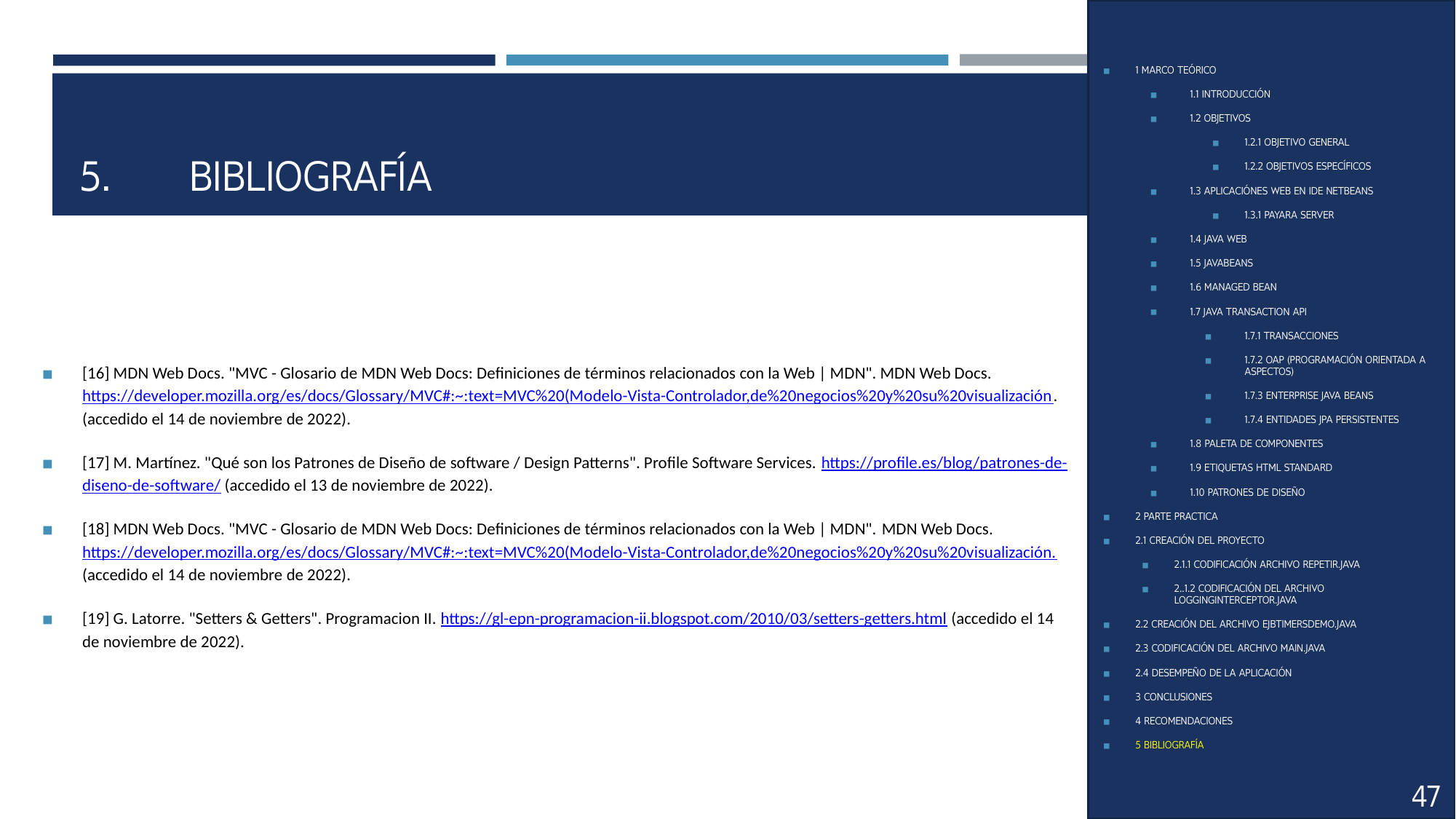

# 5.	BIBLIOGRAFÍA
1 MARCO TEÓRICO
1.1 INTRODUCCIÓN
1.2 OBJETIVOS
1.2.1 OBJETIVO GENERAL
1.2.2 OBJETIVOS ESPECÍFICOS
1.3 APLICACIÓNES WEB EN IDE NETBEANS
1.3.1 PAYARA SERVER
1.4 JAVA WEB
1.5 JAVABEANS
1.6 MANAGED BEAN
1.7 JAVA TRANSACTION API
1.7.1 TRANSACCIONES
1.7.2 OAP (PROGRAMACIÓN ORIENTADA A ASPECTOS)
1.7.3 ENTERPRISE JAVA BEANS
1.7.4 ENTIDADES JPA PERSISTENTES
1.8 PALETA DE COMPONENTES
1.9 ETIQUETAS HTML STANDARD
1.10 PATRONES DE DISEÑO
2 PARTE PRACTICA
2.1 CREACIÓN DEL PROYECTO
2.1.1 CODIFICACIÓN ARCHIVO REPETIR.JAVA
2..1.2 CODIFICACIÓN DEL ARCHIVO LOGGINGINTERCEPTOR.JAVA
2.2 CREACIÓN DEL ARCHIVO EJBTIMERSDEMO.JAVA
2.3 CODIFICACIÓN DEL ARCHIVO MAIN.JAVA
2.4 DESEMPEÑO DE LA APLICACIÓN
3 CONCLUSIONES
4 RECOMENDACIONES
5 BIBLIOGRAFÍA

[16] MDN Web Docs. "MVC - Glosario de MDN Web Docs: Definiciones de términos relacionados con la Web | MDN". MDN Web Docs. https://developer.mozilla.org/es/docs/Glossary/MVC#:~:text=MVC%20(Modelo-Vista-Controlador,de%20negocios%20y%20su%20visualización. (accedido el 14 de noviembre de 2022).
[17] M. Martínez. "Qué son los Patrones de Diseño de software / Design Patterns". Profile Software Services. https://profile.es/blog/patrones-de-diseno-de-software/ (accedido el 13 de noviembre de 2022).
[18] MDN Web Docs. "MVC - Glosario de MDN Web Docs: Definiciones de términos relacionados con la Web | MDN". MDN Web Docs. https://developer.mozilla.org/es/docs/Glossary/MVC#:~:text=MVC%20(Modelo-Vista-Controlador,de%20negocios%20y%20su%20visualización. (accedido el 14 de noviembre de 2022).
[19] G. Latorre. "Setters & Getters". Programacion II. https://gl-epn-programacion-ii.blogspot.com/2010/03/setters-getters.html (accedido el 14 de noviembre de 2022).

30
47